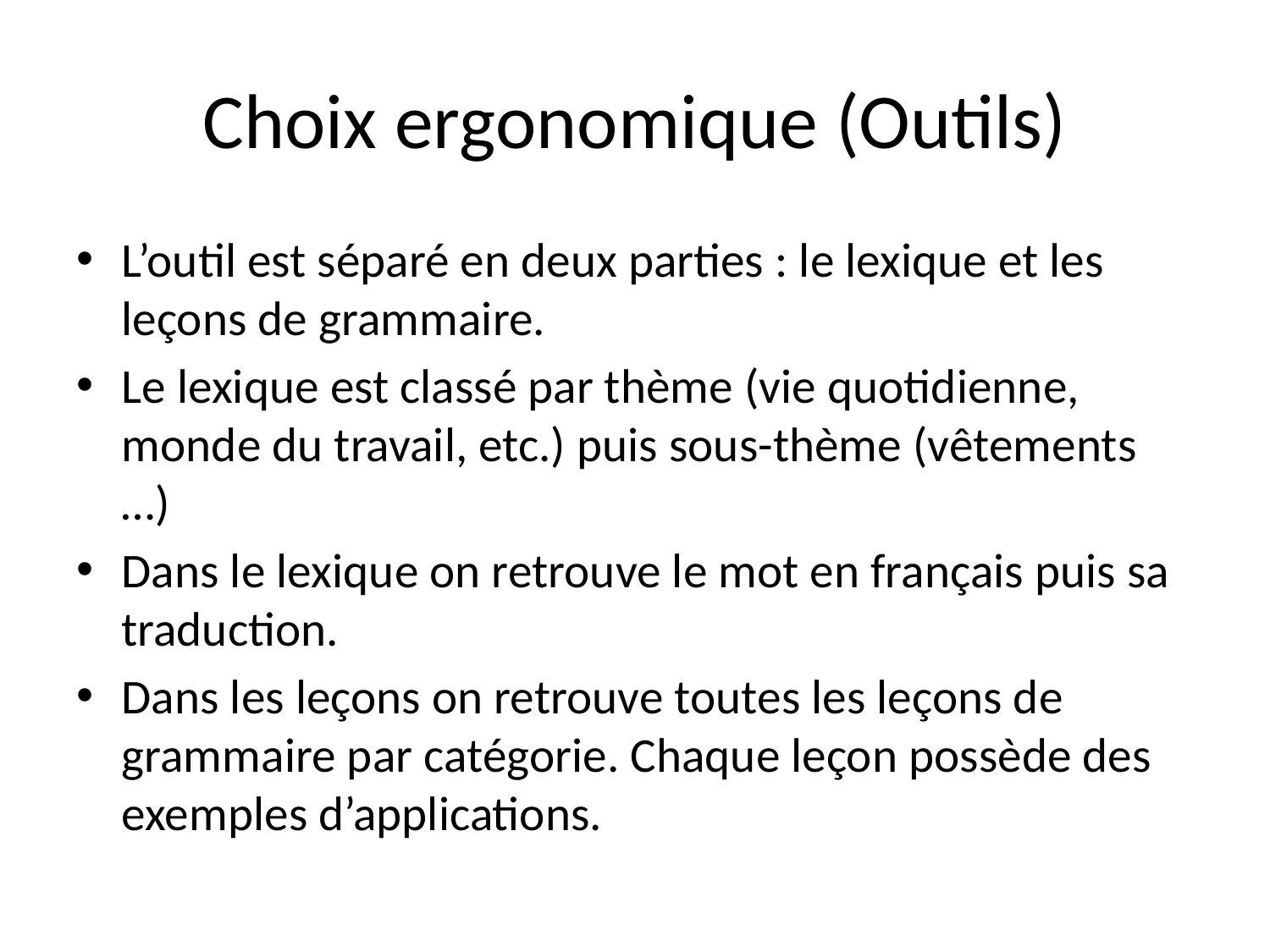

# Choix ergonomique (Outils)
L’outil est séparé en deux parties : le lexique et les leçons de grammaire.
Le lexique est classé par thème (vie quotidienne, monde du travail, etc.) puis sous-thème (vêtements …)
Dans le lexique on retrouve le mot en français puis sa traduction.
Dans les leçons on retrouve toutes les leçons de grammaire par catégorie. Chaque leçon possède des exemples d’applications.